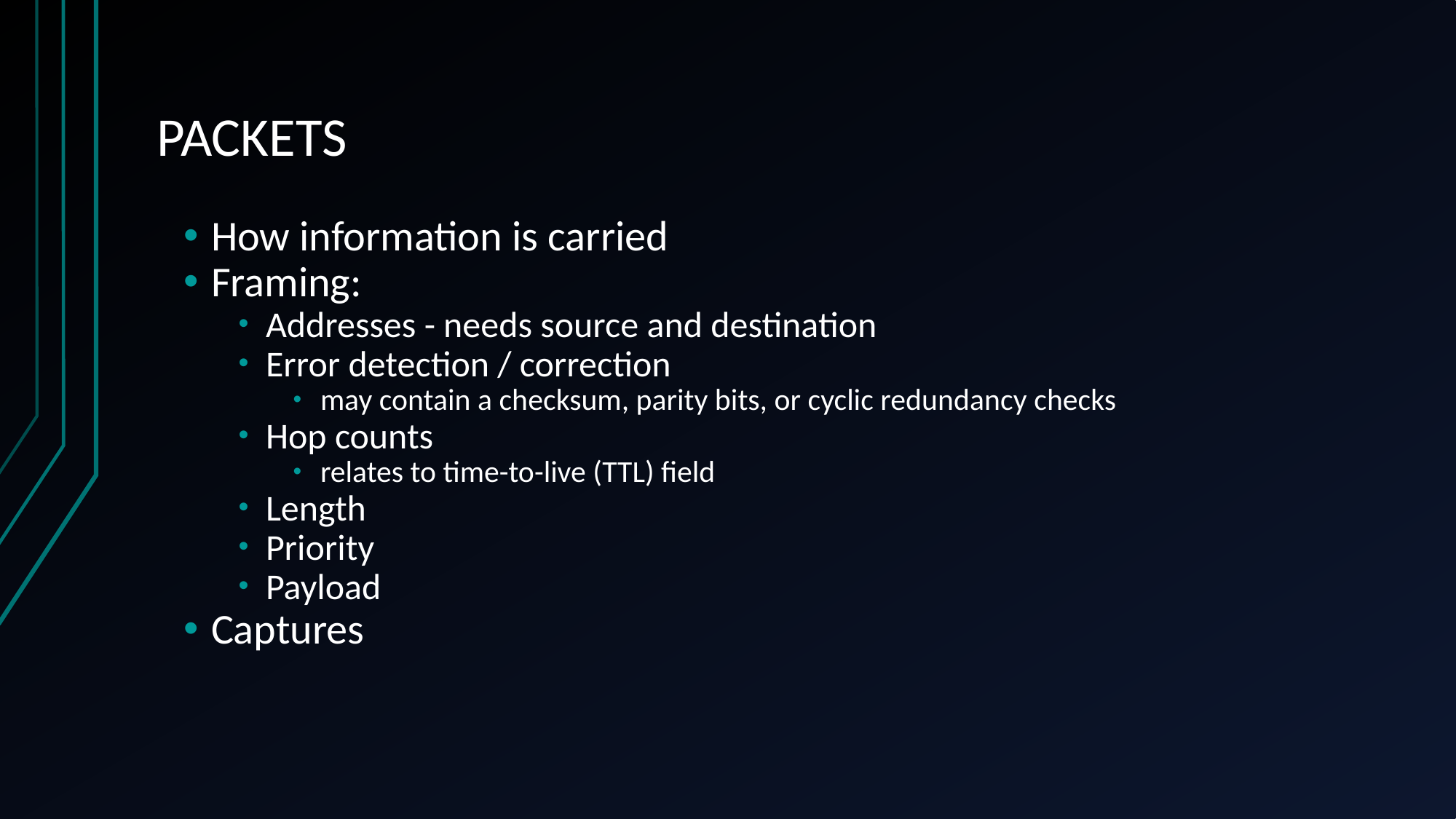

# PACKETS
How information is carried
Framing:
Addresses - needs source and destination
Error detection / correction
may contain a checksum, parity bits, or cyclic redundancy checks
Hop counts
relates to time-to-live (TTL) field
Length
Priority
Payload
Captures